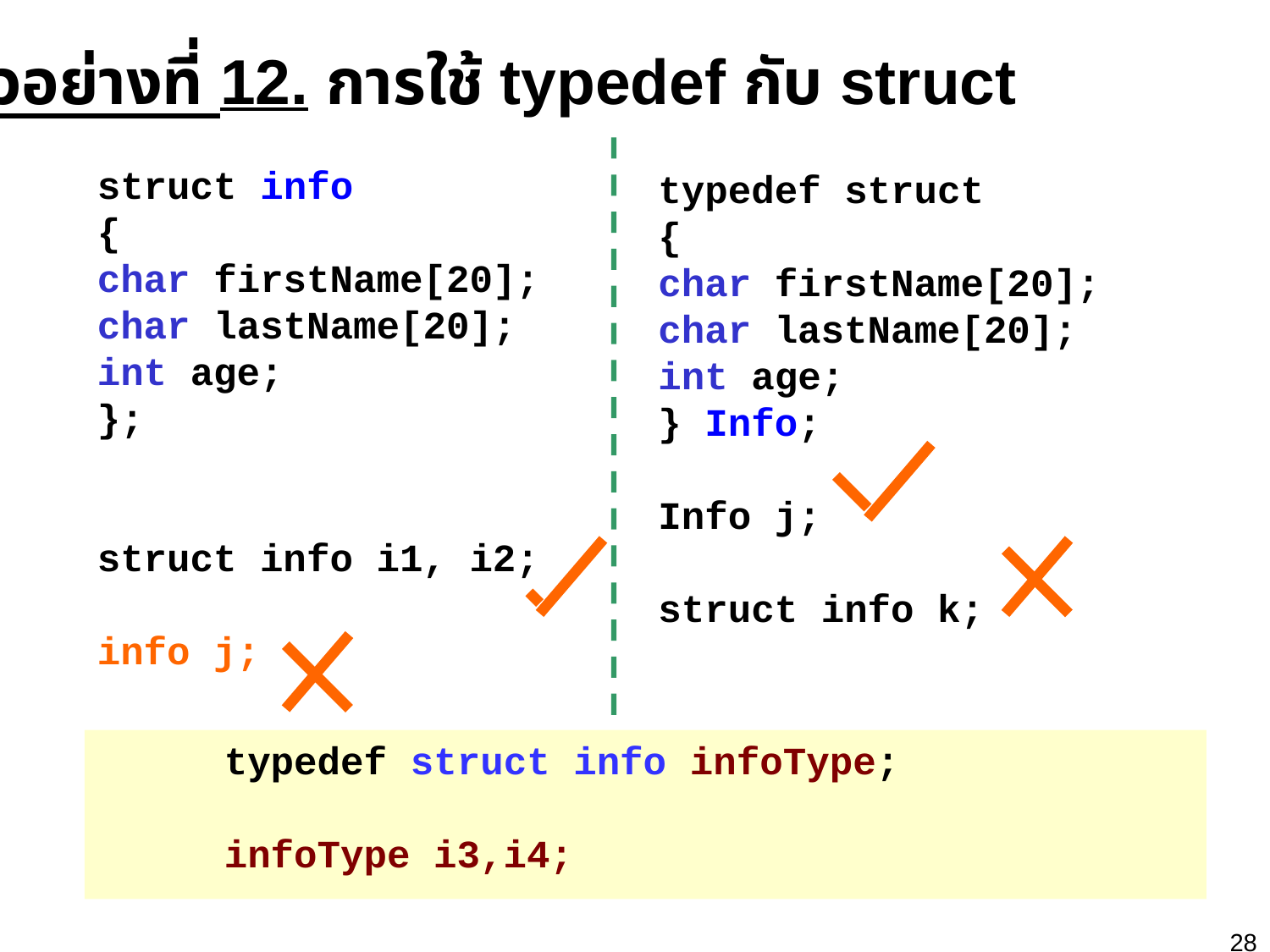

ตัวอย่างที่ 12. การใช้ typedef กับ struct

struct info
{
char firstName[20];
char lastName[20];
int age;
};

struct info i1, i2;

info j;

typedef struct
{
char firstName[20];
char lastName[20];
int age;
} Info;

Info j;

struct info k;

	typedef struct info infoType;

	infoType i3,i4;
28